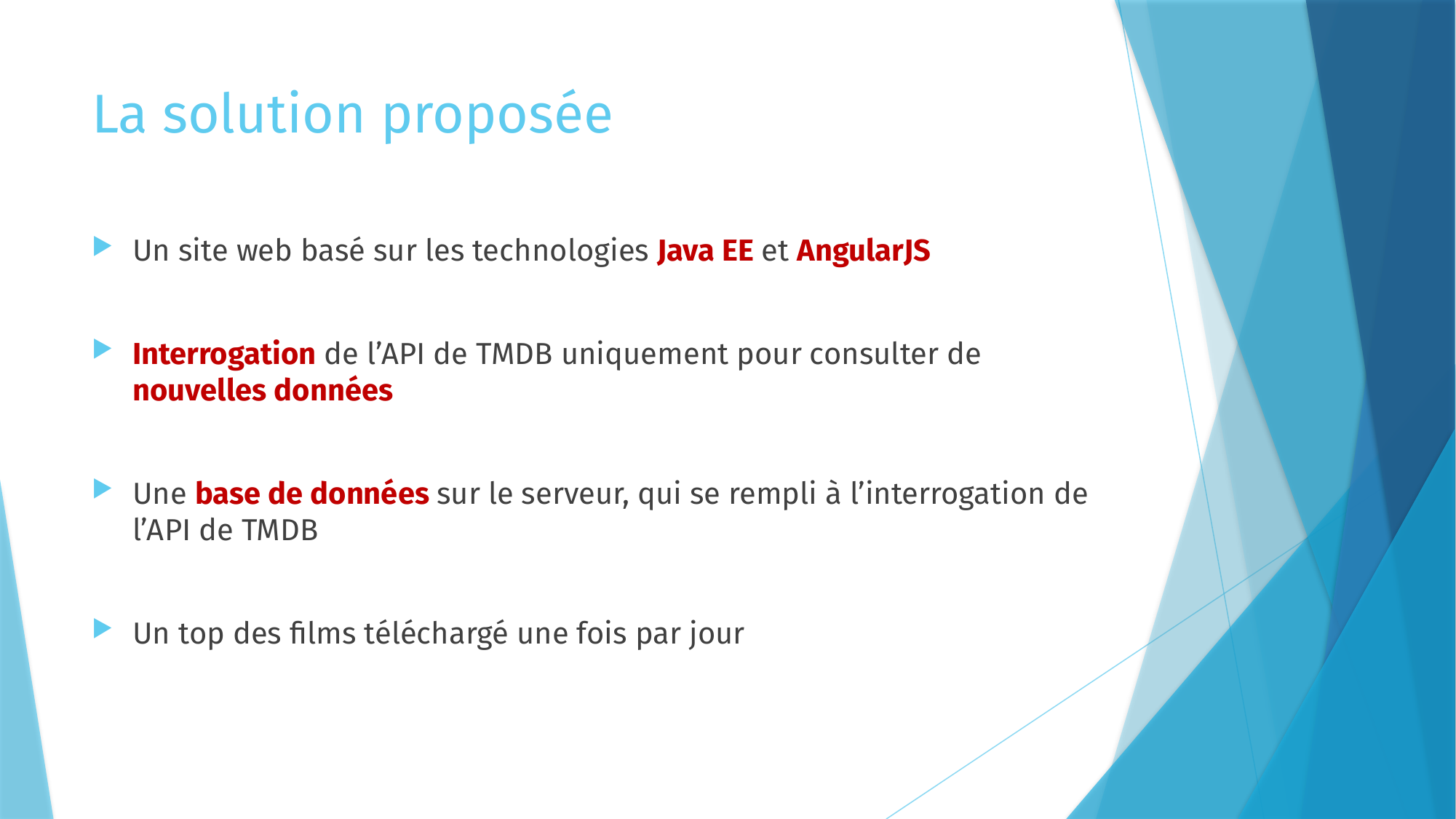

# La solution proposée

Un site web basé sur les technologies Java EE et AngularJS

Interrogation de l’API de TMDB uniquement pour consulter de nouvelles données

Une base de données sur le serveur, qui se rempli à l’interrogation de l’API de TMDB

Un top des films téléchargé une fois par jour
4